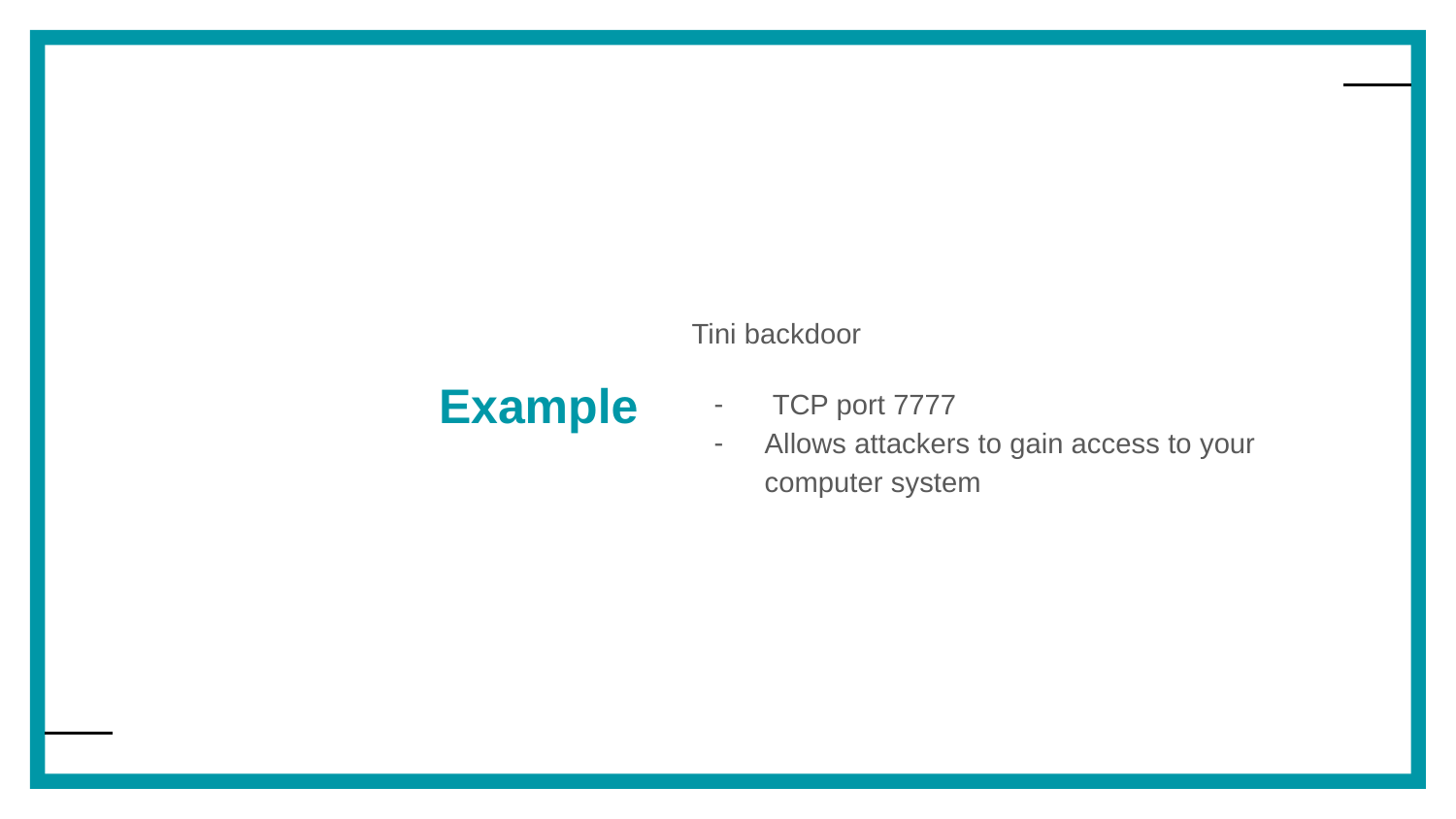

Tini backdoor
 TCP port 7777
Allows attackers to gain access to your computer system
# Example